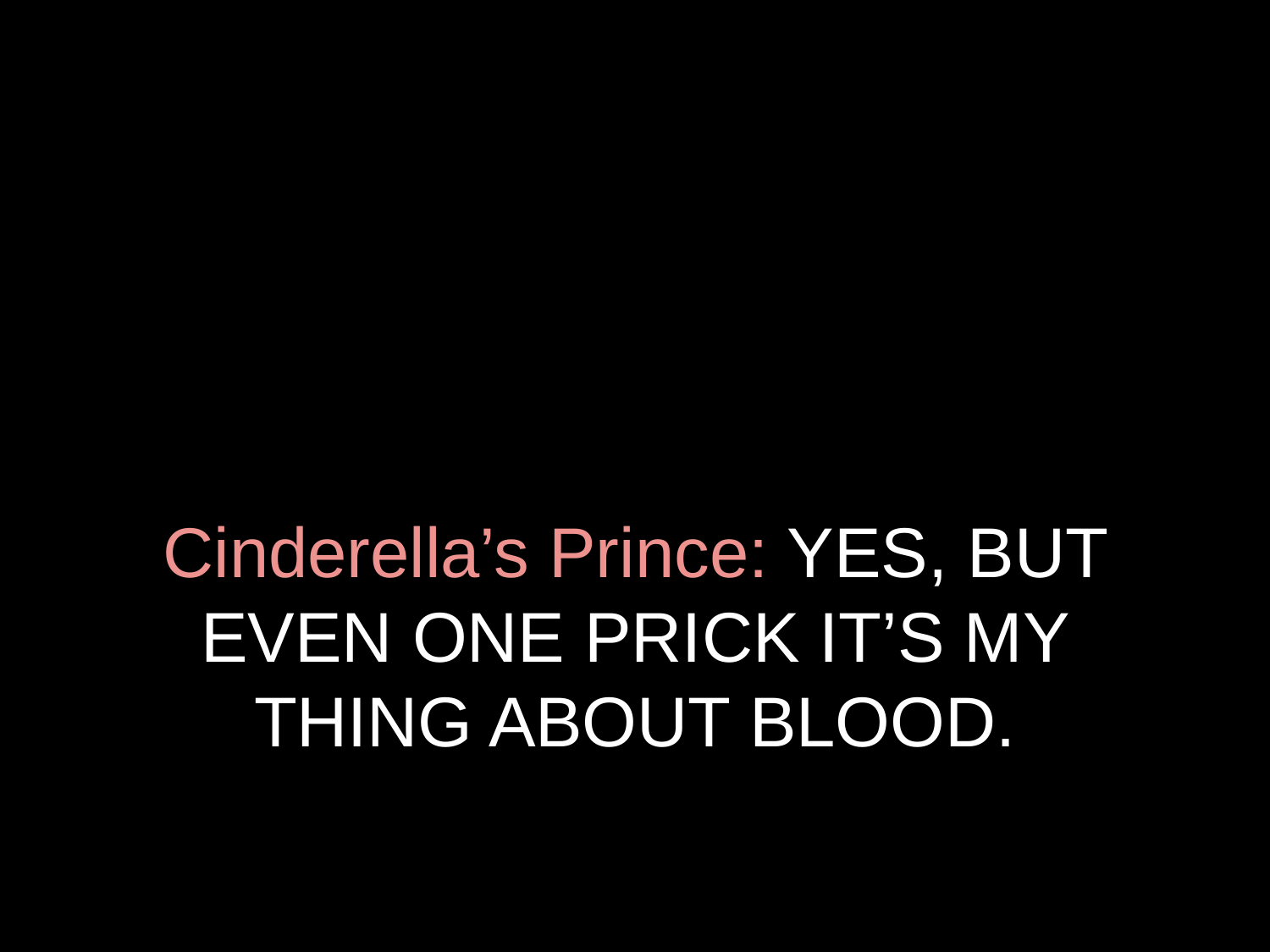

# Cinderella’s Prince: YES, BUT EVEN ONE PRICK IT’S MY THING ABOUT BLOOD.